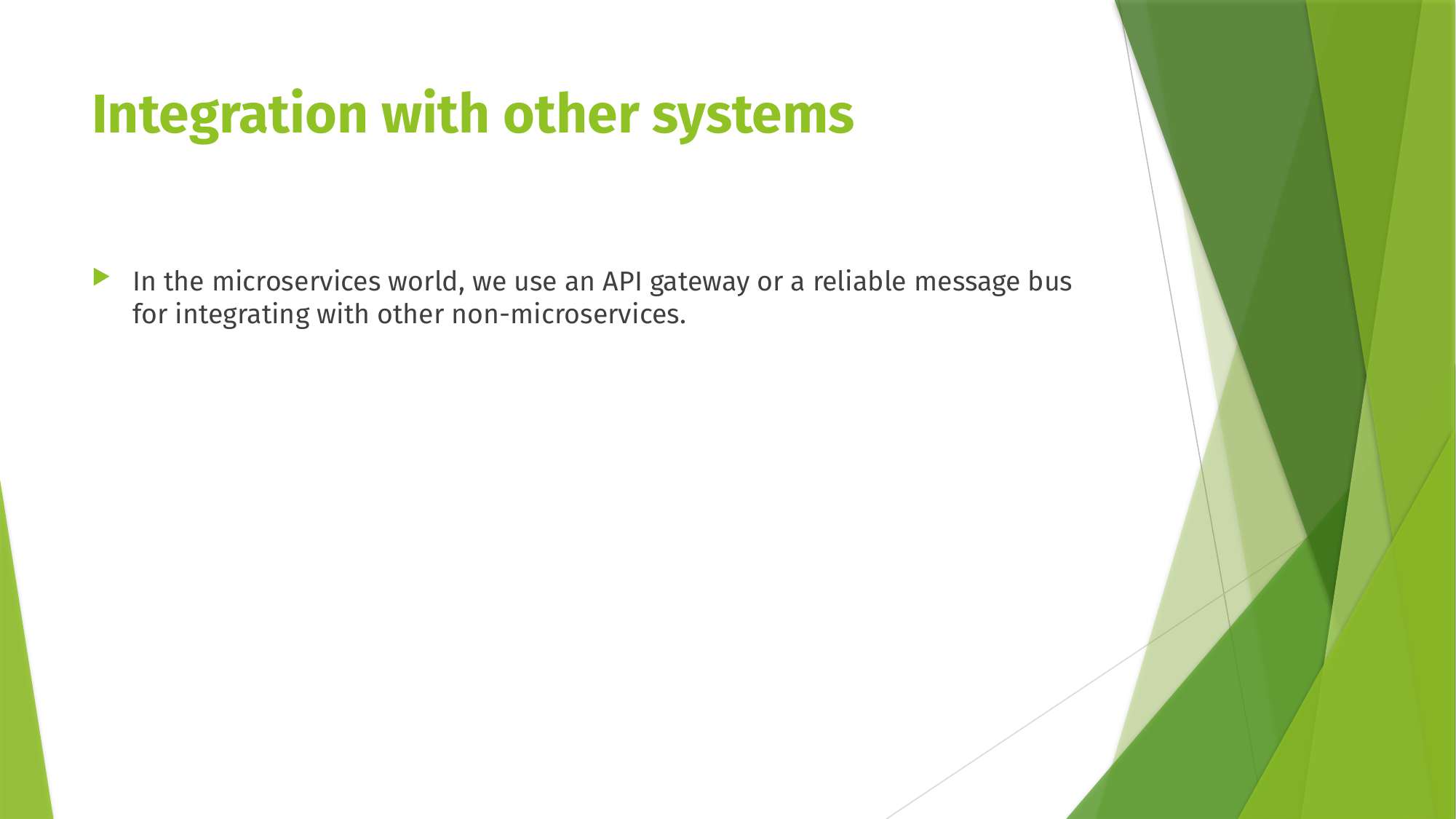

# Integration with other systems
In the microservices world, we use an API gateway or a reliable message bus for integrating with other non-microservices.